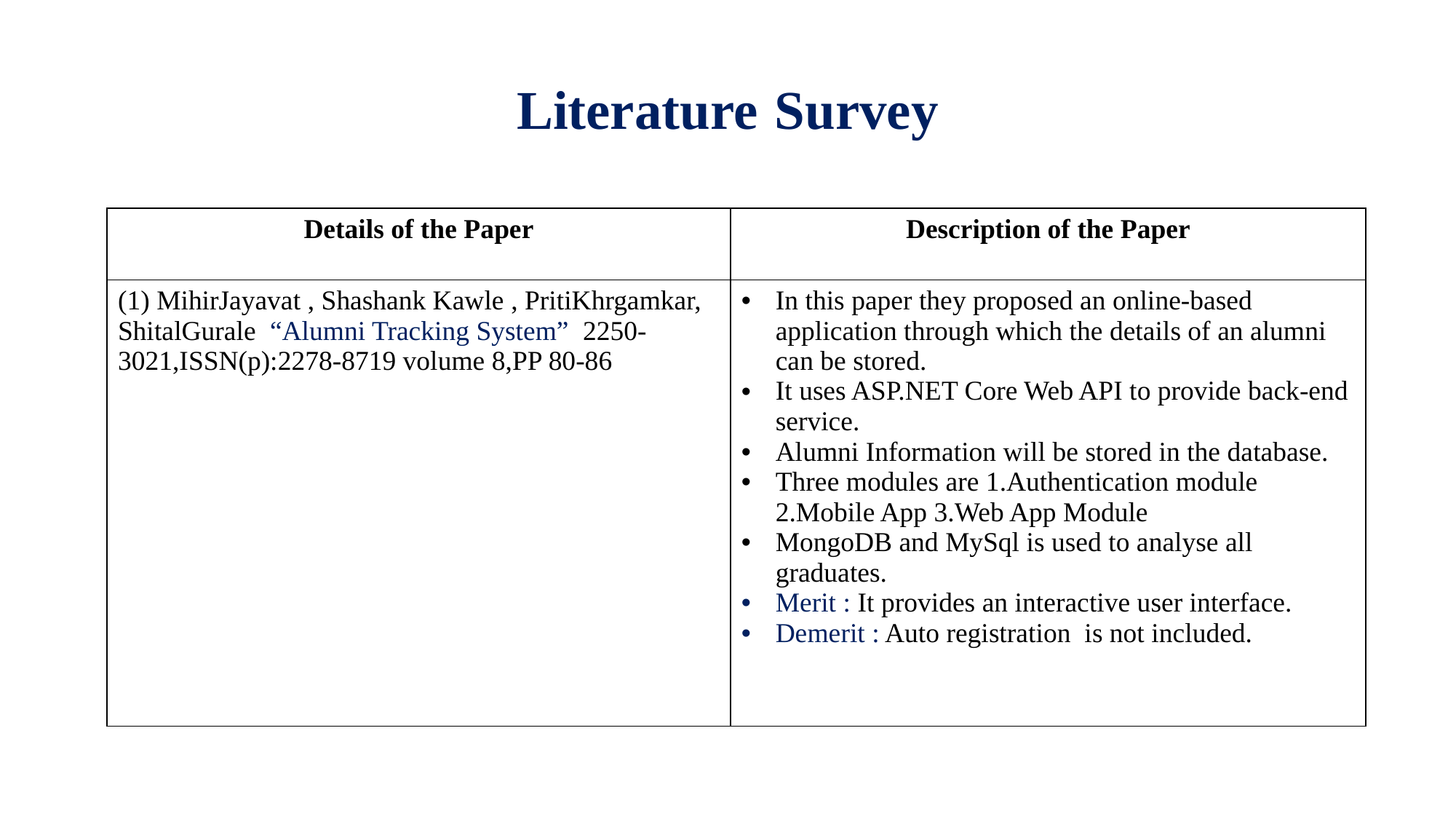

# Literature Survey
| Details of the Paper | Description of the Paper |
| --- | --- |
| (1) MihirJayavat , Shashank Kawle , PritiKhrgamkar, ShitalGurale “Alumni Tracking System” 2250-3021,ISSN(p):2278-8719 volume 8,PP 80-86 | In this paper they proposed an online-based application through which the details of an alumni can be stored. It uses ASP.NET Core Web API to provide back-end service. Alumni Information will be stored in the database. Three modules are 1.Authentication module 2.Mobile App 3.Web App Module MongoDB and MySql is used to analyse all graduates. Merit : It provides an interactive user interface. Demerit : Auto registration is not included. |